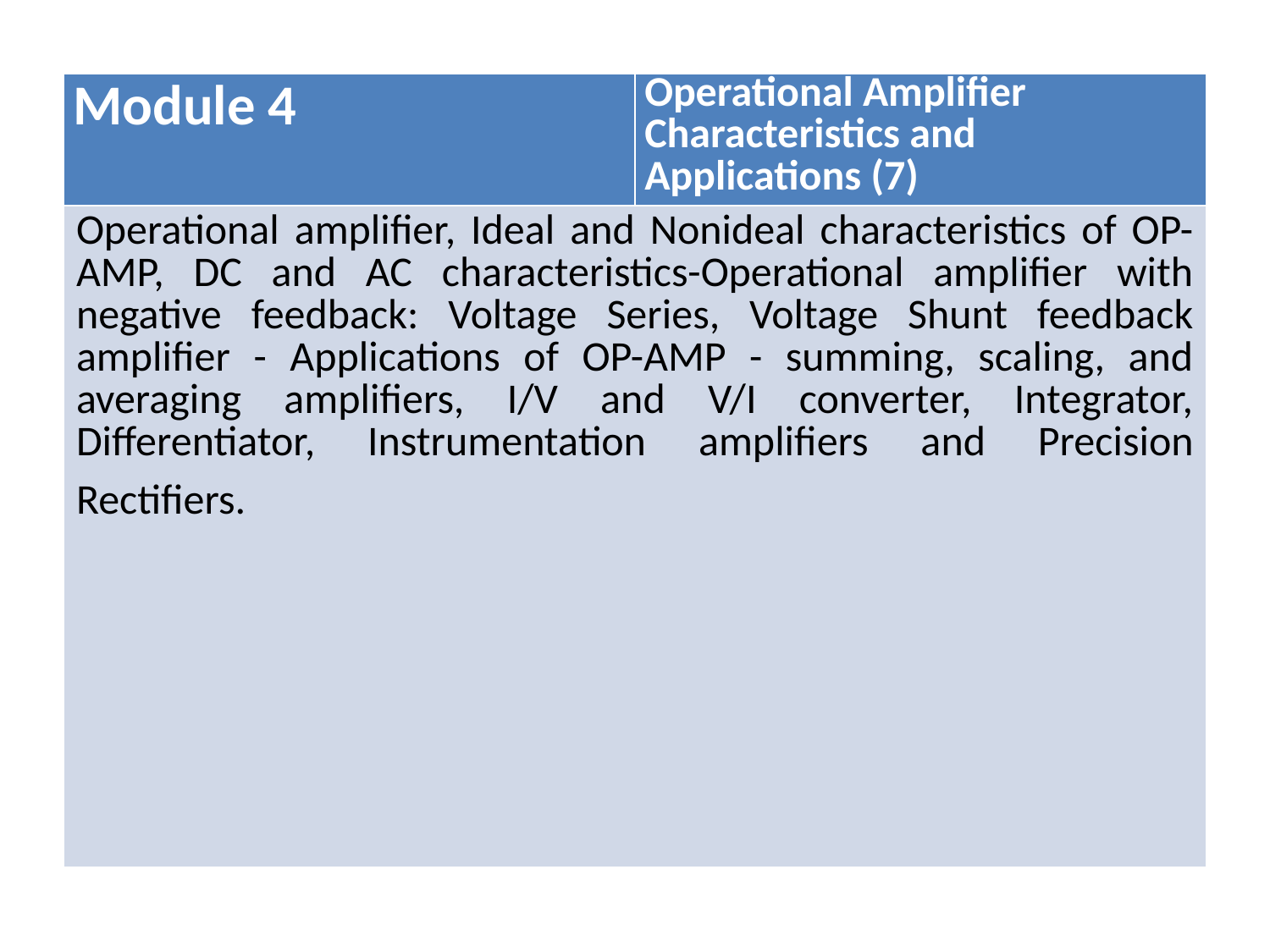

| Module 4 | Operational Amplifier Characteristics and Applications (7) |
| --- | --- |
| Operational amplifier, Ideal and Nonideal characteristics of OP-AMP, DC and AC characteristics-Operational amplifier with negative feedback: Voltage Series, Voltage Shunt feedback amplifier - Applications of OP-AMP - summing, scaling, and averaging amplifiers, I/V and V/I converter, Integrator, Differentiator, Instrumentation amplifiers and Precision Rectifiers. |  |